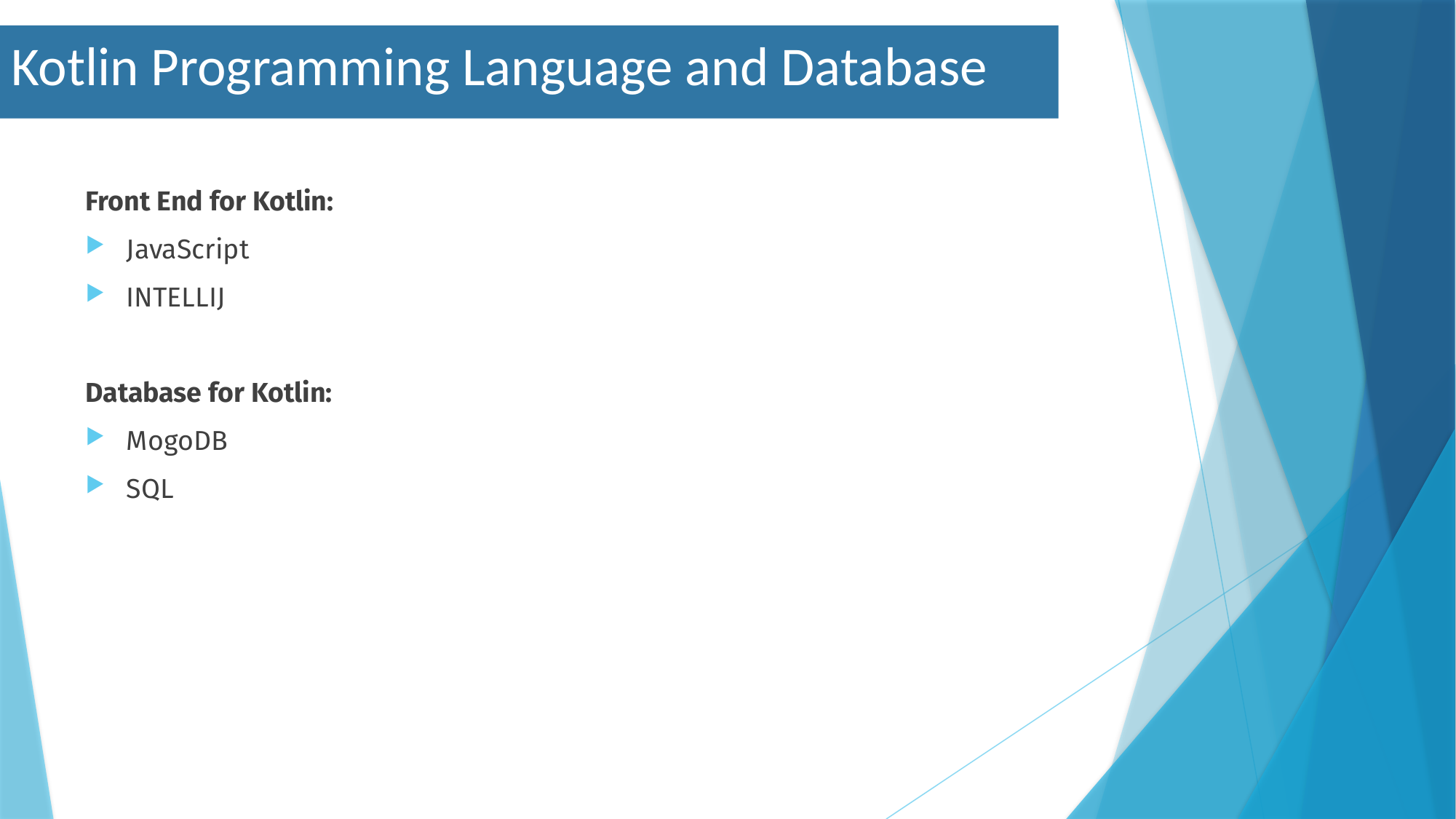

Kotlin Programming Language and Database
Front End for Kotlin:
JavaScript
INTELLIJ

Database for Kotlin:
MogoDB
SQL